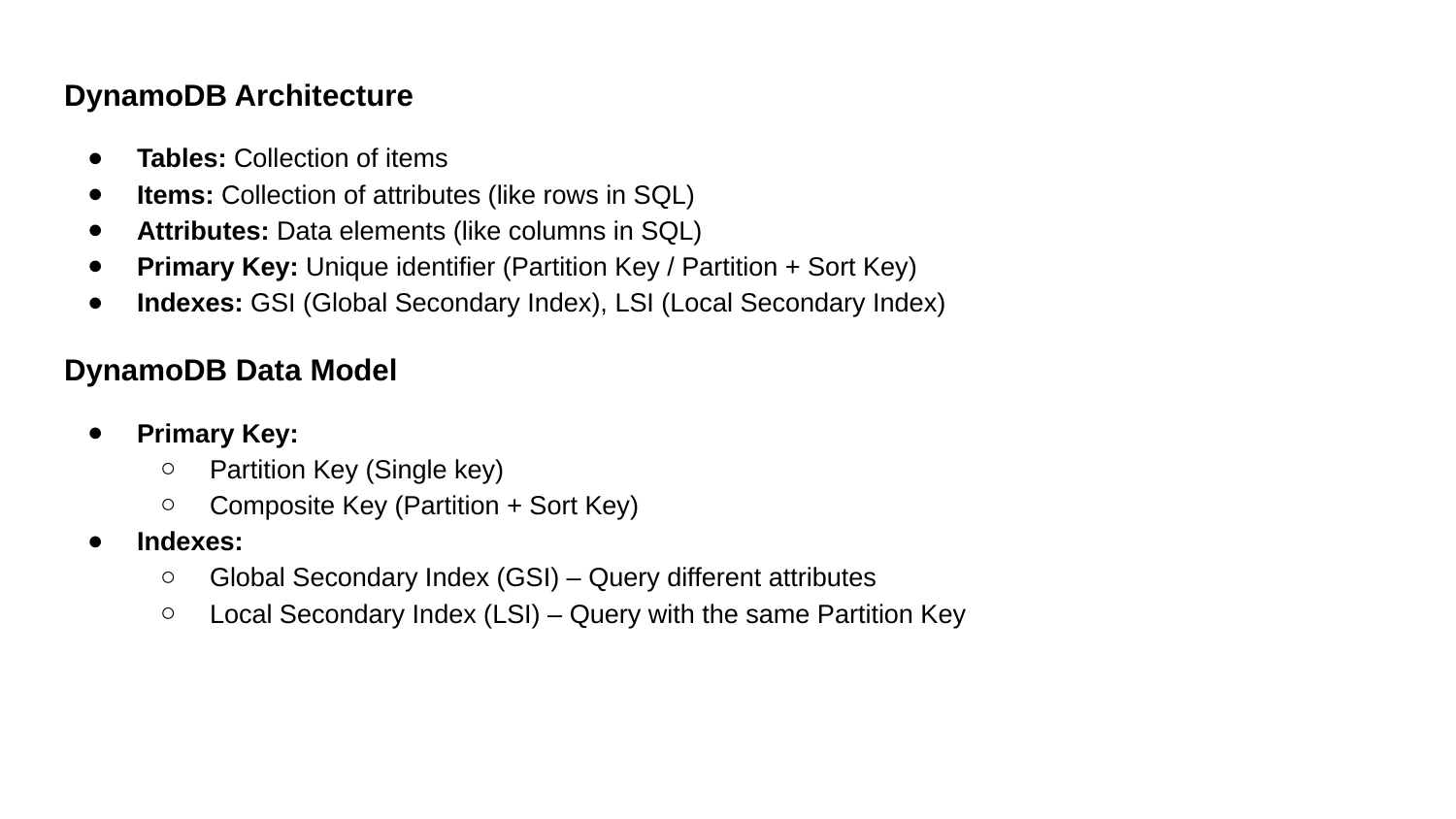

DynamoDB Architecture
Tables: Collection of items
Items: Collection of attributes (like rows in SQL)
Attributes: Data elements (like columns in SQL)
Primary Key: Unique identifier (Partition Key / Partition + Sort Key)
Indexes: GSI (Global Secondary Index), LSI (Local Secondary Index)
DynamoDB Data Model
Primary Key:
Partition Key (Single key)
Composite Key (Partition + Sort Key)
Indexes:
Global Secondary Index (GSI) – Query different attributes
Local Secondary Index (LSI) – Query with the same Partition Key